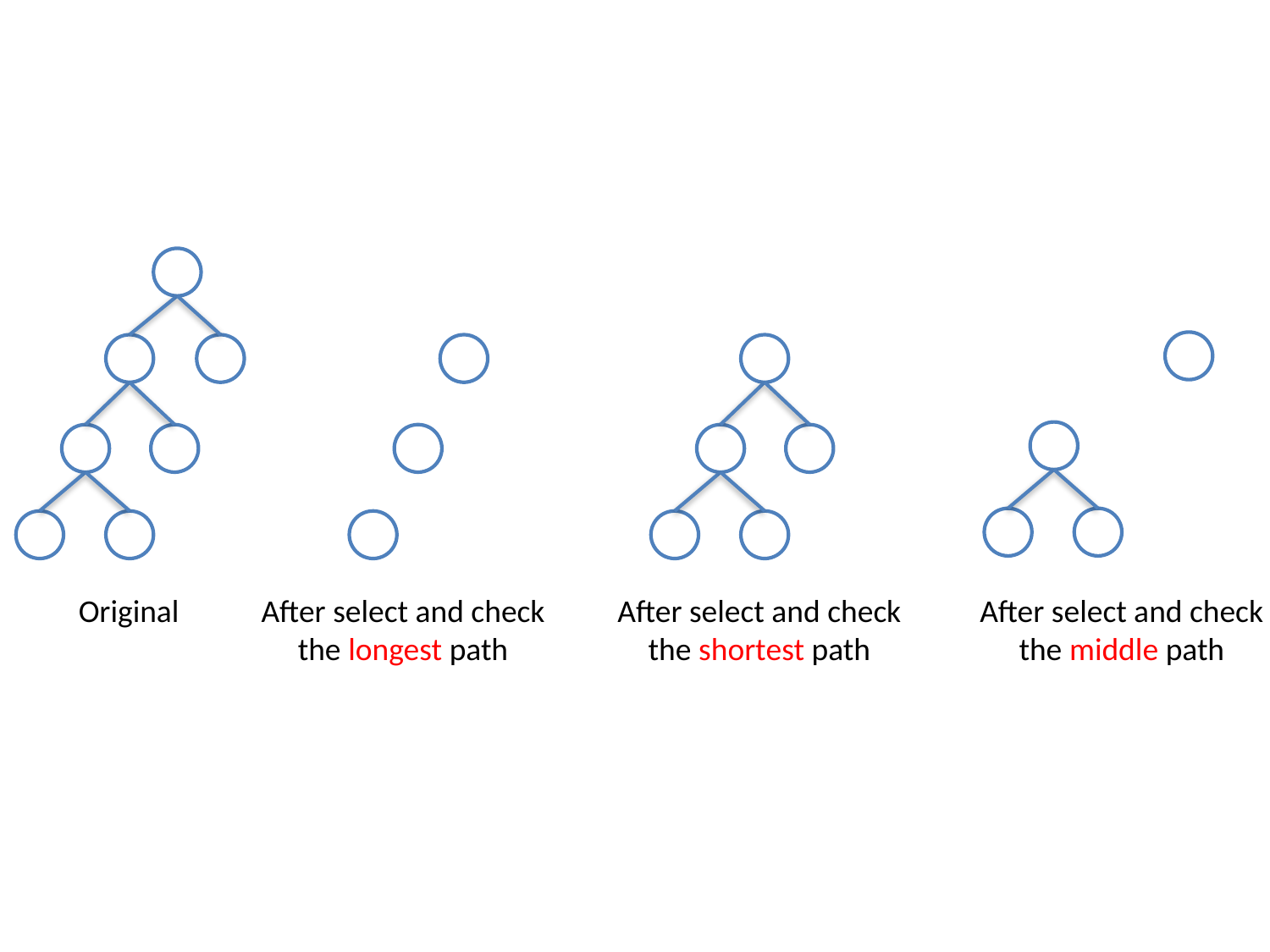

Original
After select and check the longest path
After select and check the shortest path
After select and check the middle path